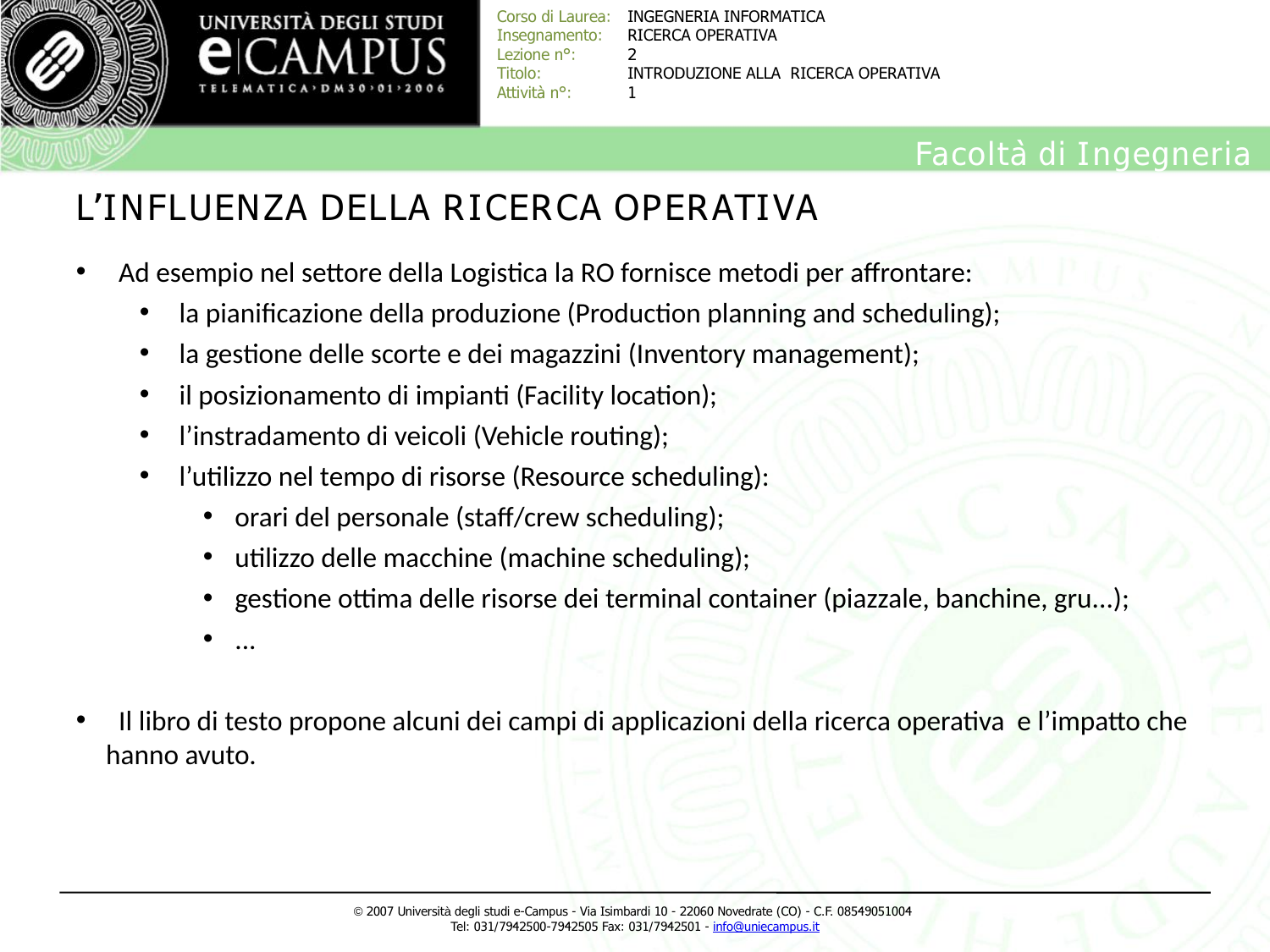

# L’INFLUENZA DELLA RICERCA OPERATIVA
  Ad esempio nel settore della Logistica la RO fornisce metodi per affrontare:
la pianificazione della produzione (Production planning and scheduling);
la gestione delle scorte e dei magazzini (Inventory management);
il posizionamento di impianti (Facility location);
l’instradamento di veicoli (Vehicle routing);
l’utilizzo nel tempo di risorse (Resource scheduling):
orari del personale (staff/crew scheduling);
utilizzo delle macchine (machine scheduling);
gestione ottima delle risorse dei terminal container (piazzale, banchine, gru...);
...

  Il libro di testo propone alcuni dei campi di applicazioni della ricerca operativa  e l’impatto che hanno avuto.